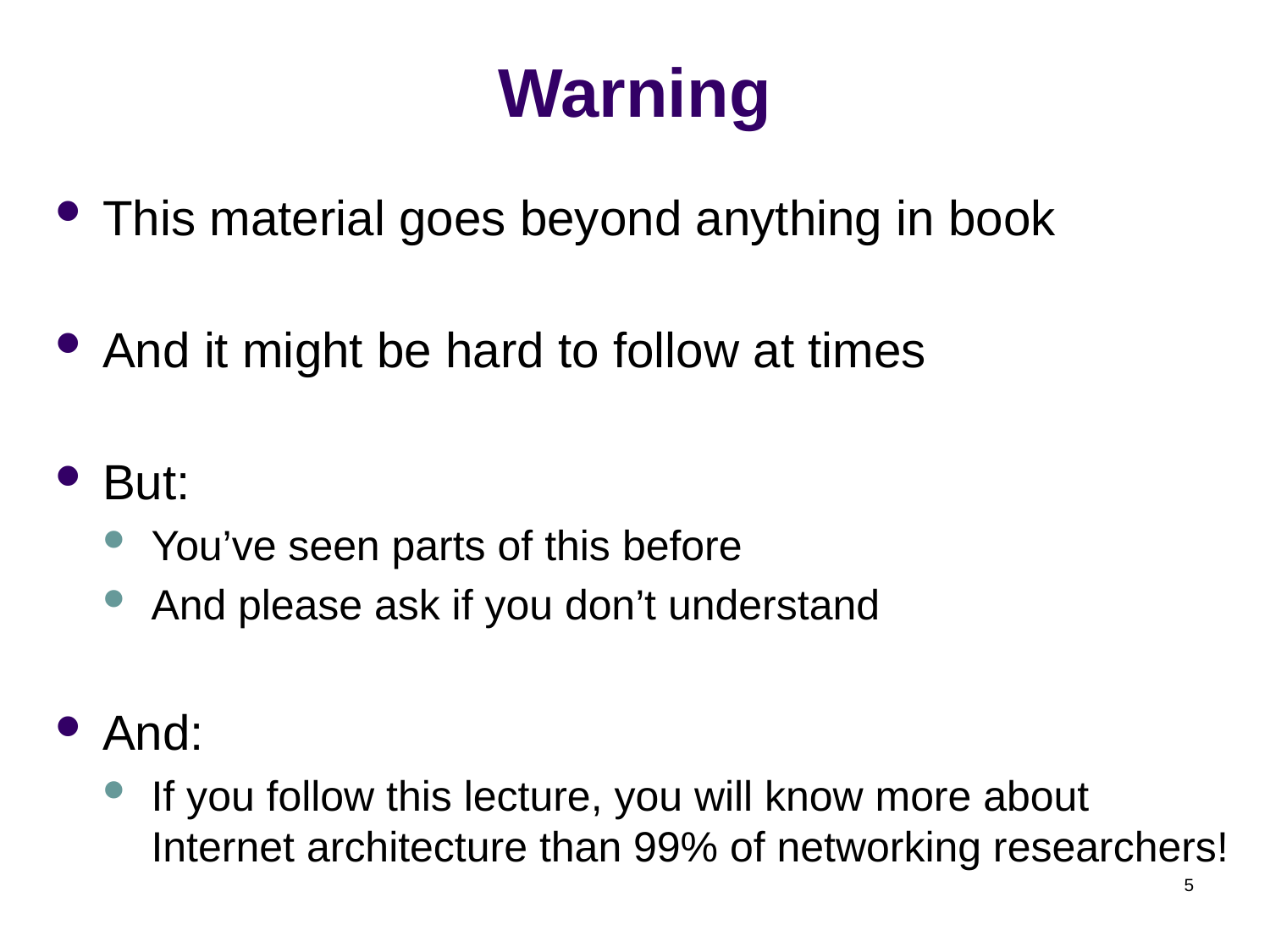

# Warning
This material goes beyond anything in book

And it might be hard to follow at times

But:
You’ve seen parts of this before
And please ask if you don’t understand

And:
If you follow this lecture, you will know more about Internet architecture than 99% of networking researchers!
5